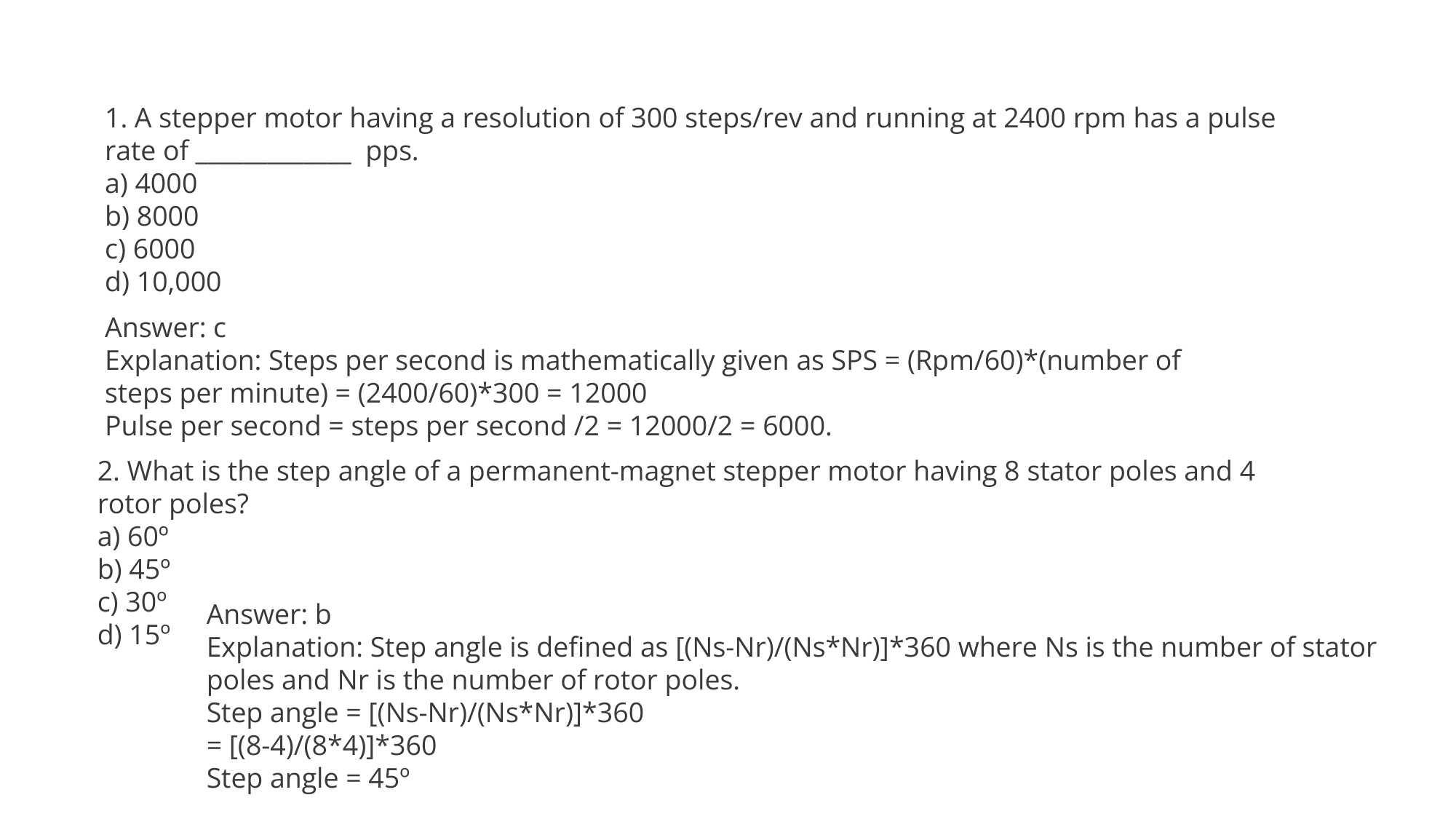

1. A stepper motor having a resolution of 300 steps/rev and running at 2400 rpm has a pulse rate of _____________  pps.
a) 4000
b) 8000
c) 6000
d) 10,000
Answer: c
Explanation: Steps per second is mathematically given as SPS = (Rpm/60)*(number of steps per minute) = (2400/60)*300 = 12000
Pulse per second = steps per second /2 = 12000/2 = 6000.
2. What is the step angle of a permanent-magnet stepper motor having 8 stator poles and 4 rotor poles?
a) 60º
b) 45º
c) 30º
d) 15º
Answer: b
Explanation: Step angle is defined as [(Ns-Nr)/(Ns*Nr)]*360 where Ns is the number of stator poles and Nr is the number of rotor poles.
Step angle = [(Ns-Nr)/(Ns*Nr)]*360
= [(8-4)/(8*4)]*360
Step angle = 45º